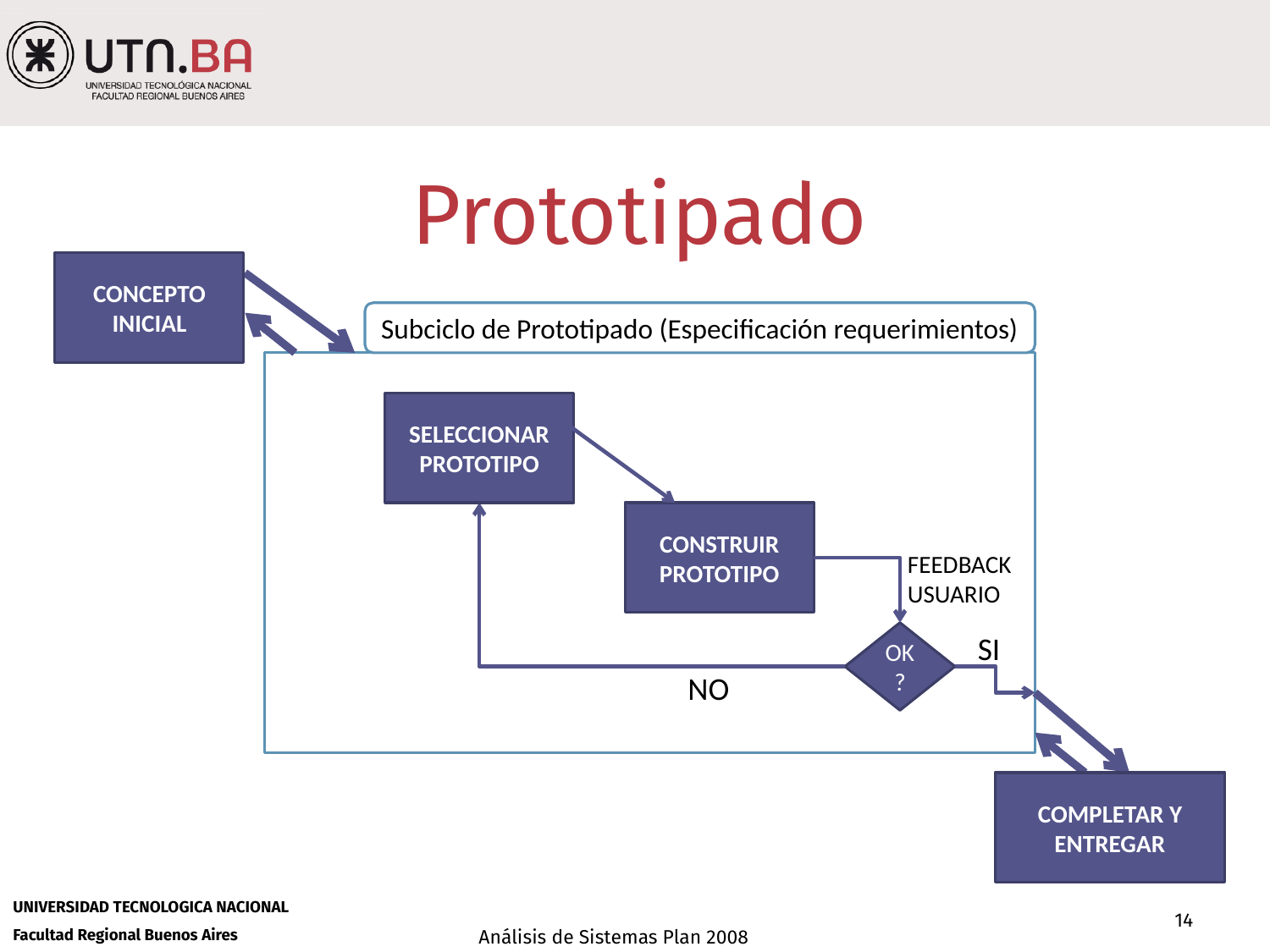

# Prototipado
CONCEPTO INICIAL
Subciclo de Prototipado (Especificación requerimientos)

SELECCIONAR PROTOTIPO
CONSTRUIR PROTOTIPO
FEEDBACK USUARIO
OK?
SI
NO
COMPLETAR Y ENTREGAR